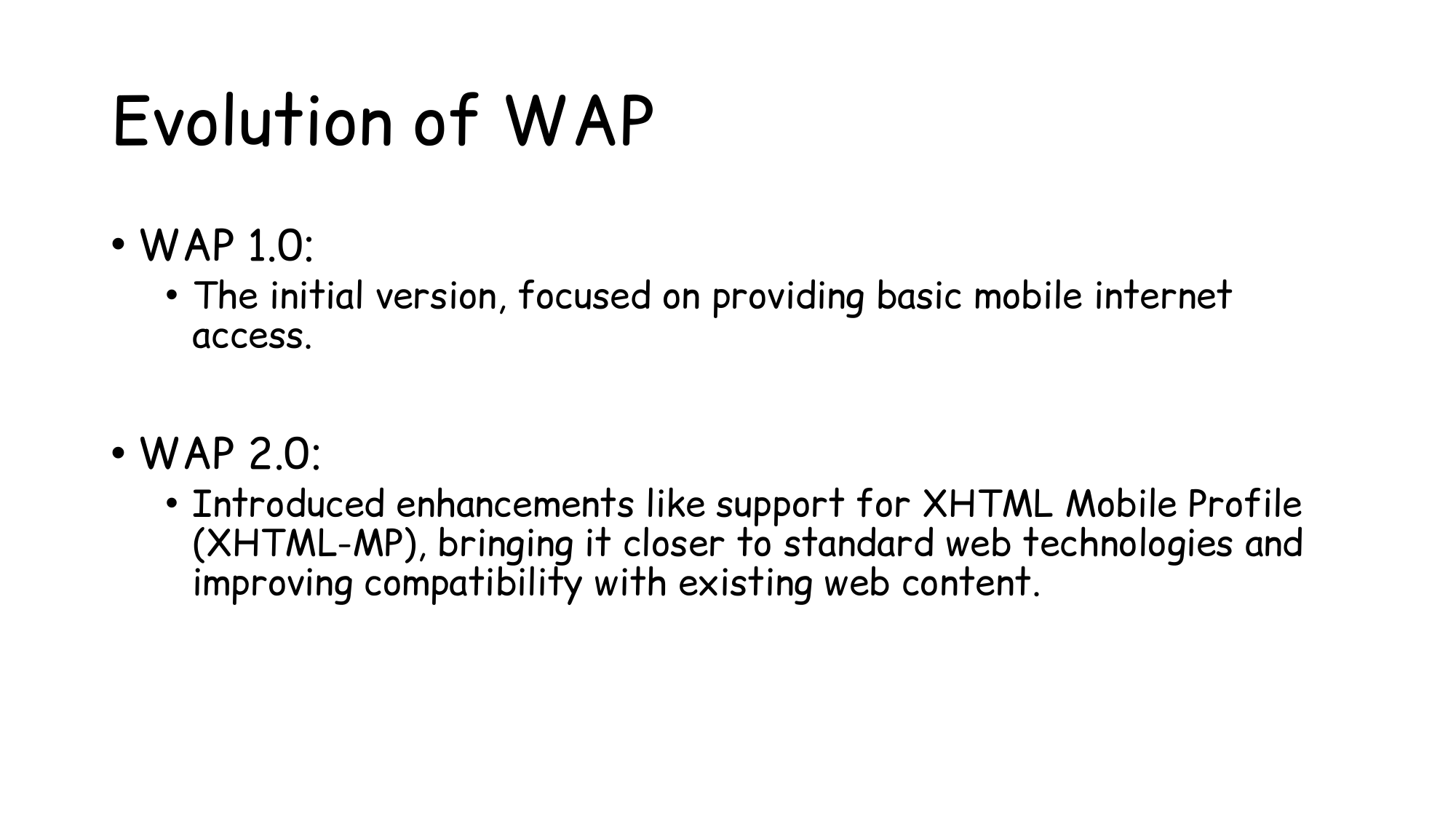

# Evolution of WAP
WAP 1.0:
The initial version, focused on providing basic mobile internet access.

WAP 2.0:
Introduced enhancements like support for XHTML Mobile Profile (XHTML-MP), bringing it closer to standard web technologies and improving compatibility with existing web content.